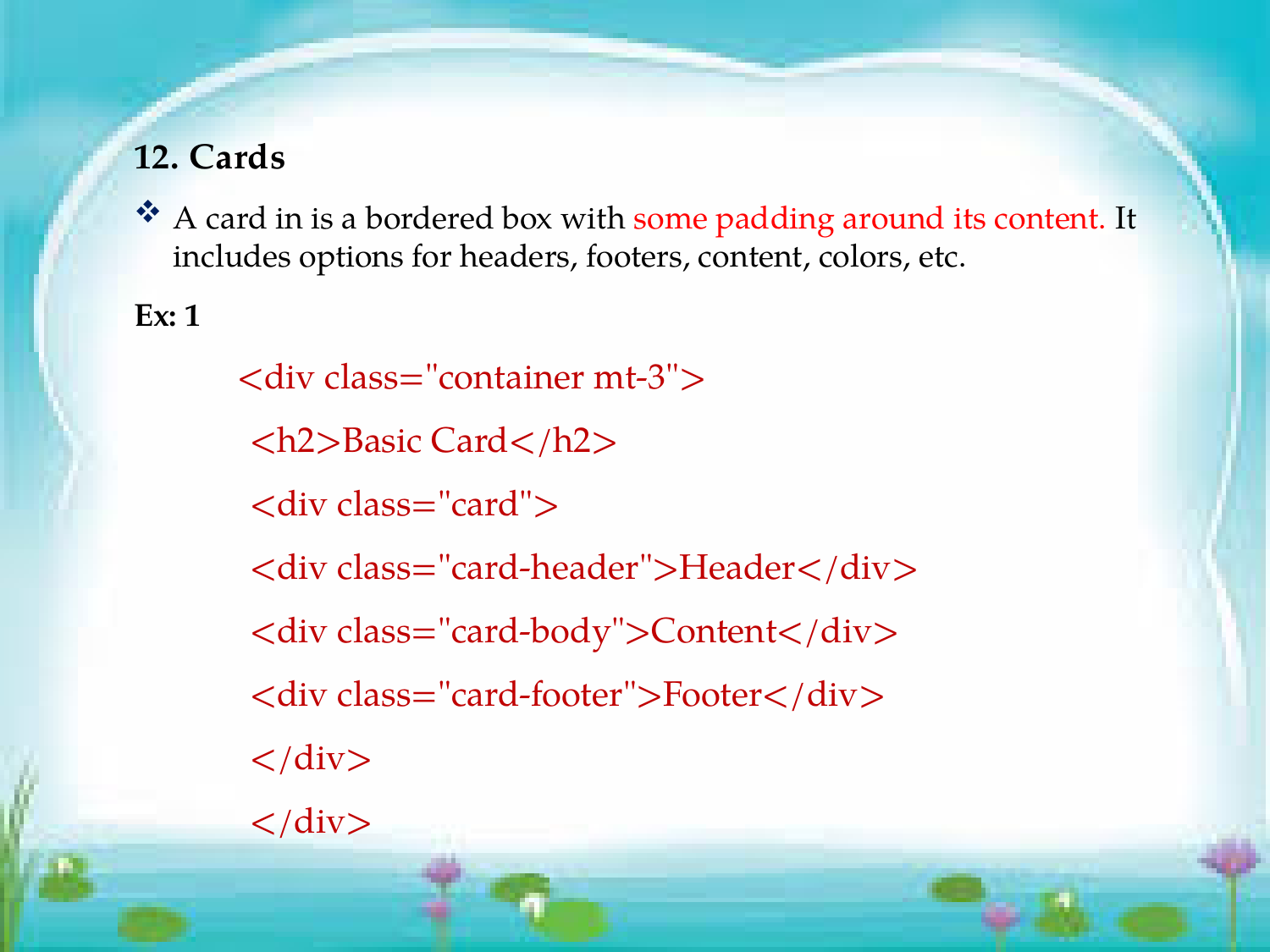

12. Cards
A card in is a bordered box with some padding around its content. It includes options for headers, footers, content, colors, etc.
Ex: 1
   <div class="container mt-3">
    <h2>Basic Card</h2>
    <div class="card">
    <div class="card-header">Header</div>
    <div class="card-body">Content</div>
    <div class="card-footer">Footer</div>
    </div>
    </div>